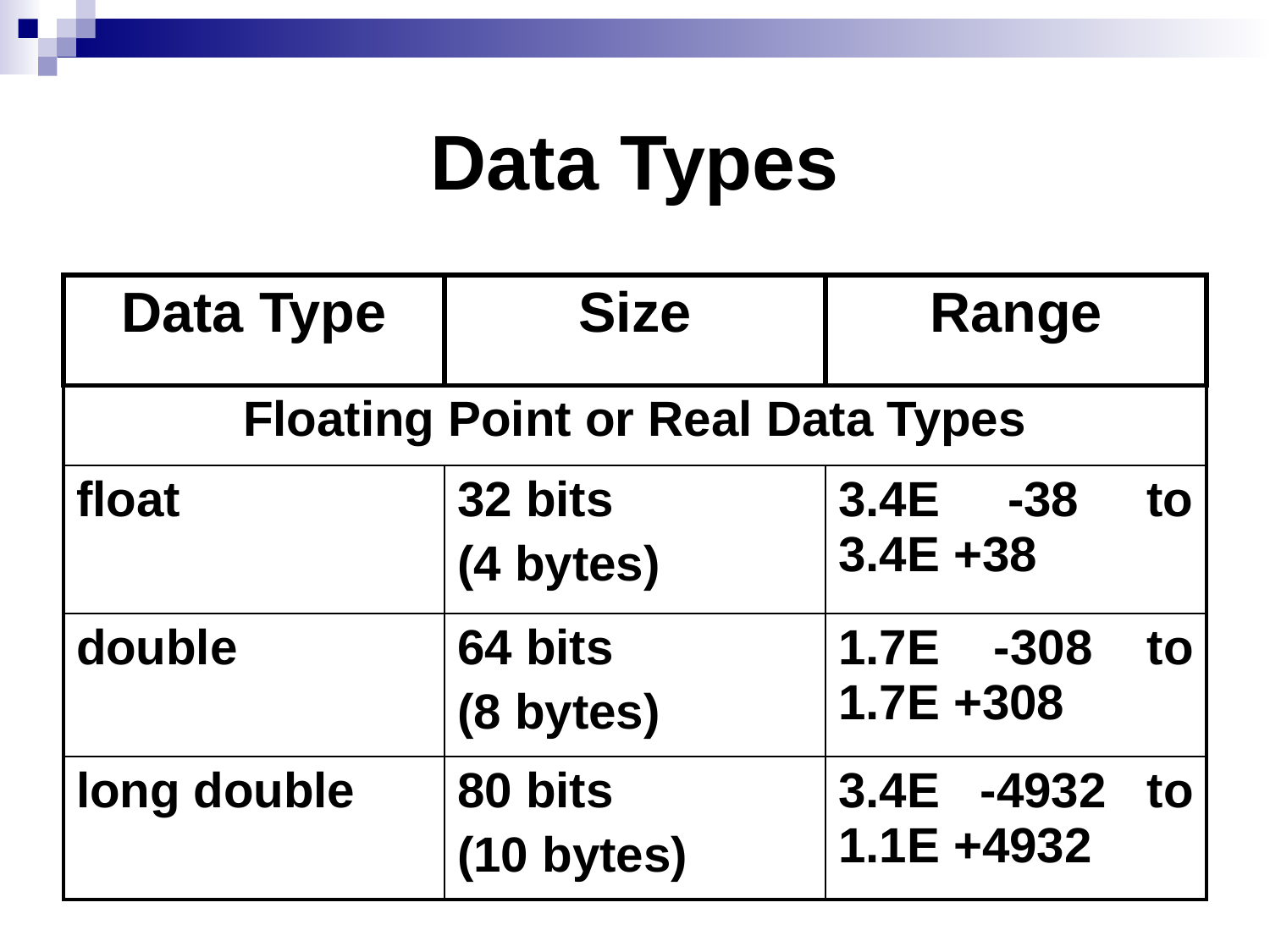

# Data Types
| Data Type | Size | Range |
| --- | --- | --- |
| Floating Point or Real Data Types |  |  |
| float | 32 bits (4 bytes) | 3.4E -38 to 3.4E +38 |
| double | 64 bits (8 bytes) | 1.7E -308 to 1.7E +308 |
| long double | 80 bits (10 bytes) | 3.4E -4932 to 1.1E +4932 |